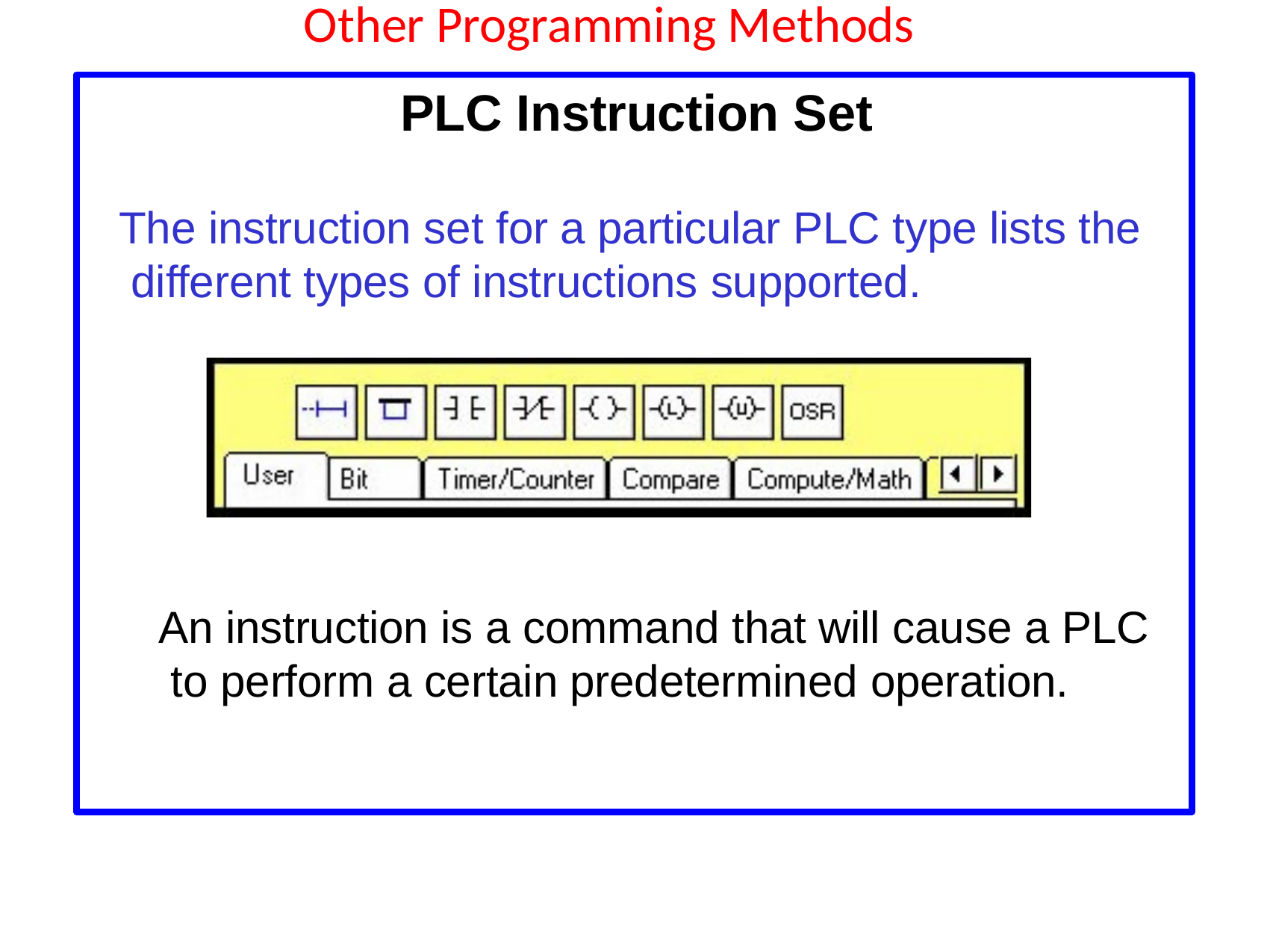

Other Programming Methods
# PLC Instruction Set
The instruction set for a particular PLC type lists the  different types of instructions supported.

An instruction is a command that will cause a PLC  to perform a certain predetermined operation.